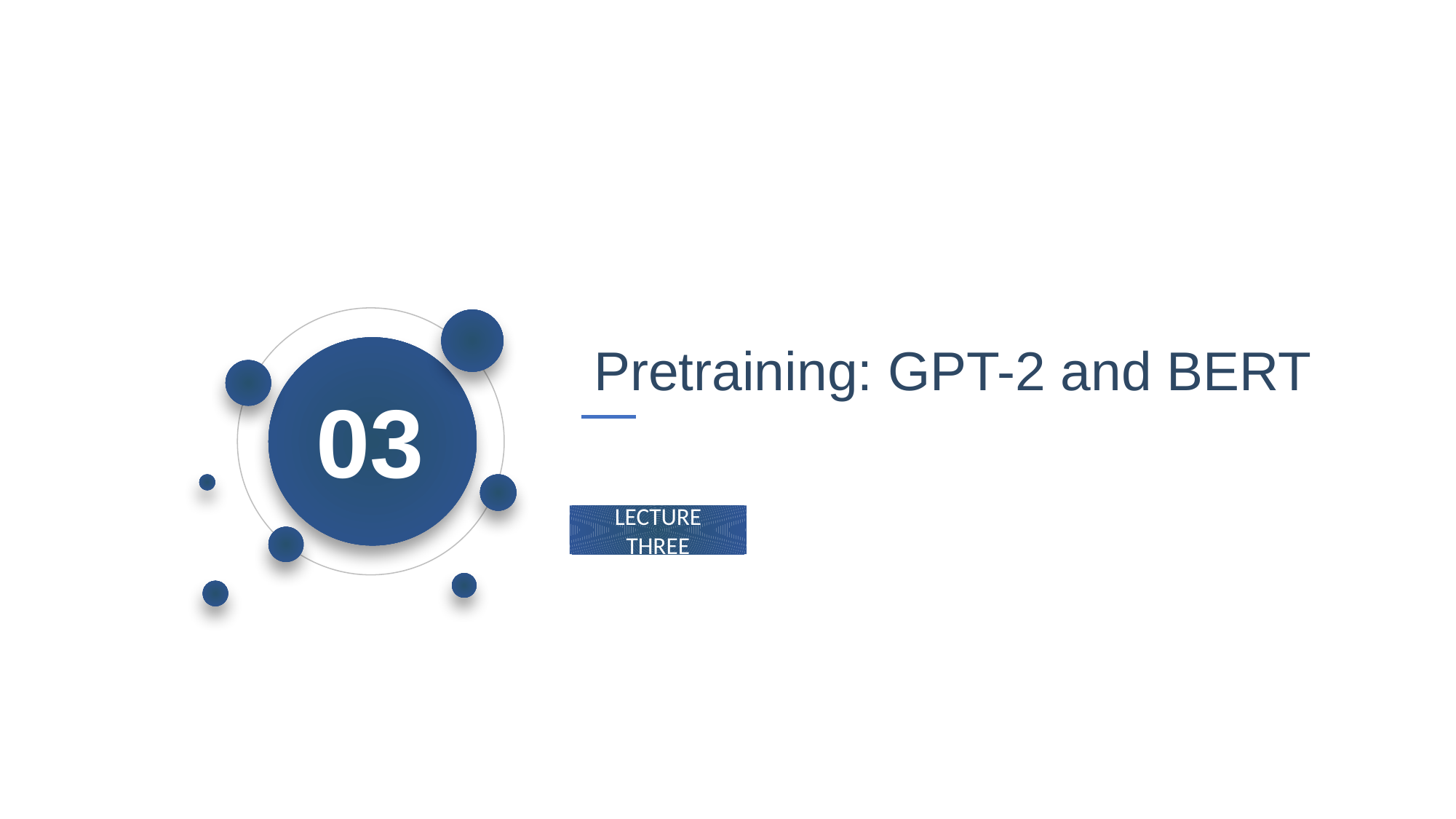

Pretraining: GPT-2 and BERT

03

LECTURE THREE